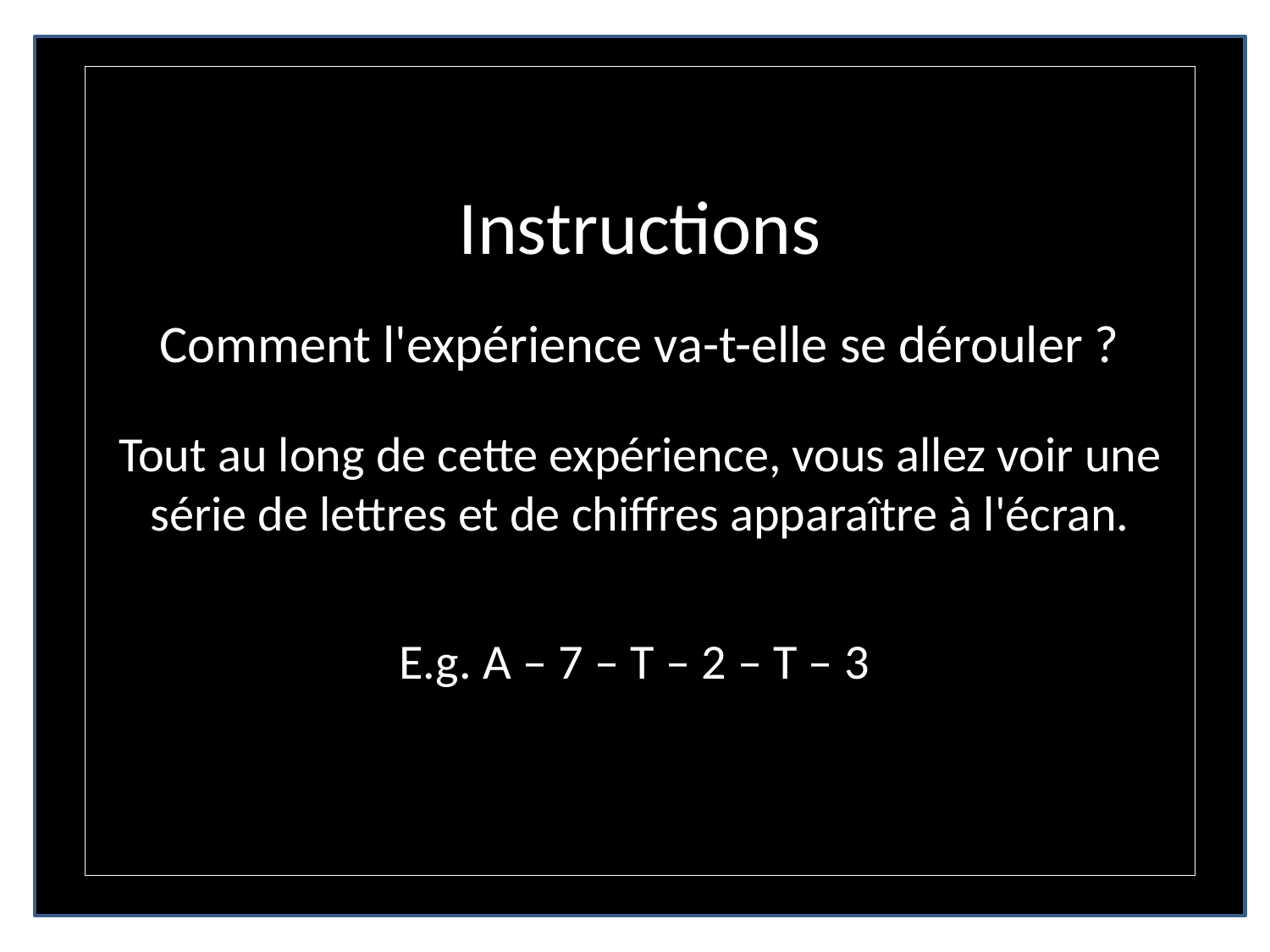

Instructions

Comment l'expérience va-t-elle se dérouler ?

Tout au long de cette expérience, vous allez voir une série de lettres et de chiffres apparaître à l'écran.

E.g. A – 7 – T – 2 – T – 3